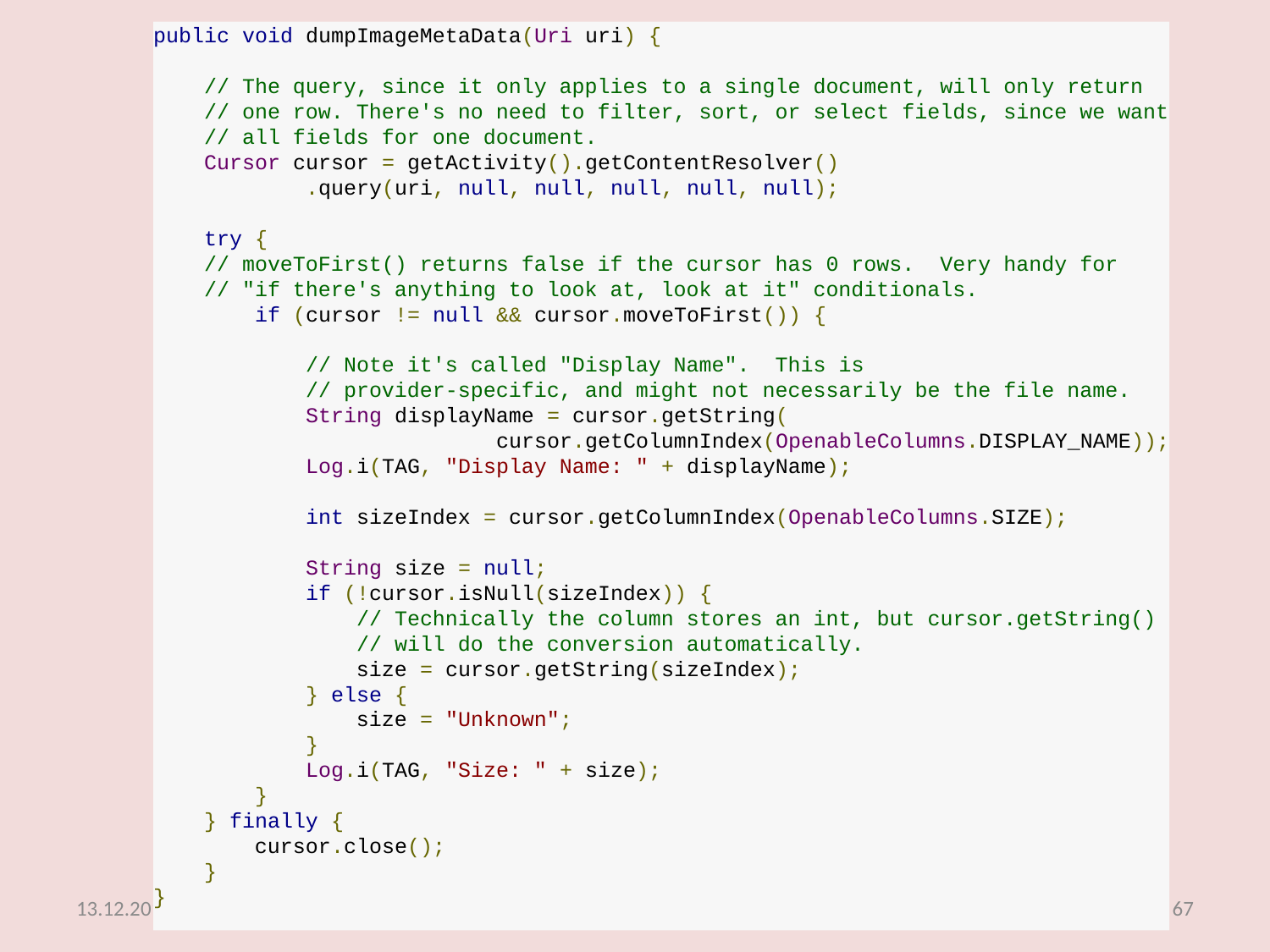

public void dumpImageMetaData(Uri uri) {
    // The query, since it only applies to a single document, will only return
    // one row. There's no need to filter, sort, or select fields, since we want
    // all fields for one document.
    Cursor cursor = getActivity().getContentResolver()
            .query(uri, null, null, null, null, null);
    try {
    // moveToFirst() returns false if the cursor has 0 rows.  Very handy for
    // "if there's anything to look at, look at it" conditionals.
        if (cursor != null && cursor.moveToFirst()) {
            // Note it's called "Display Name".  This is
            // provider-specific, and might not necessarily be the file name.
            String displayName = cursor.getString(
                           cursor.getColumnIndex(OpenableColumns.DISPLAY_NAME));
            Log.i(TAG, "Display Name: " + displayName);
            int sizeIndex = cursor.getColumnIndex(OpenableColumns.SIZE);
         
            String size = null;
            if (!cursor.isNull(sizeIndex)) {
                // Technically the column stores an int, but cursor.getString()
                // will do the conversion automatically.
                size = cursor.getString(sizeIndex);
            } else {
                size = "Unknown";
            }
            Log.i(TAG, "Size: " + size);
        }
    } finally {
        cursor.close();
    }
}
# Обработка метаданных (пример)
13.12.2018
Creative Commons Attribution-ShareAlike 3.0
67